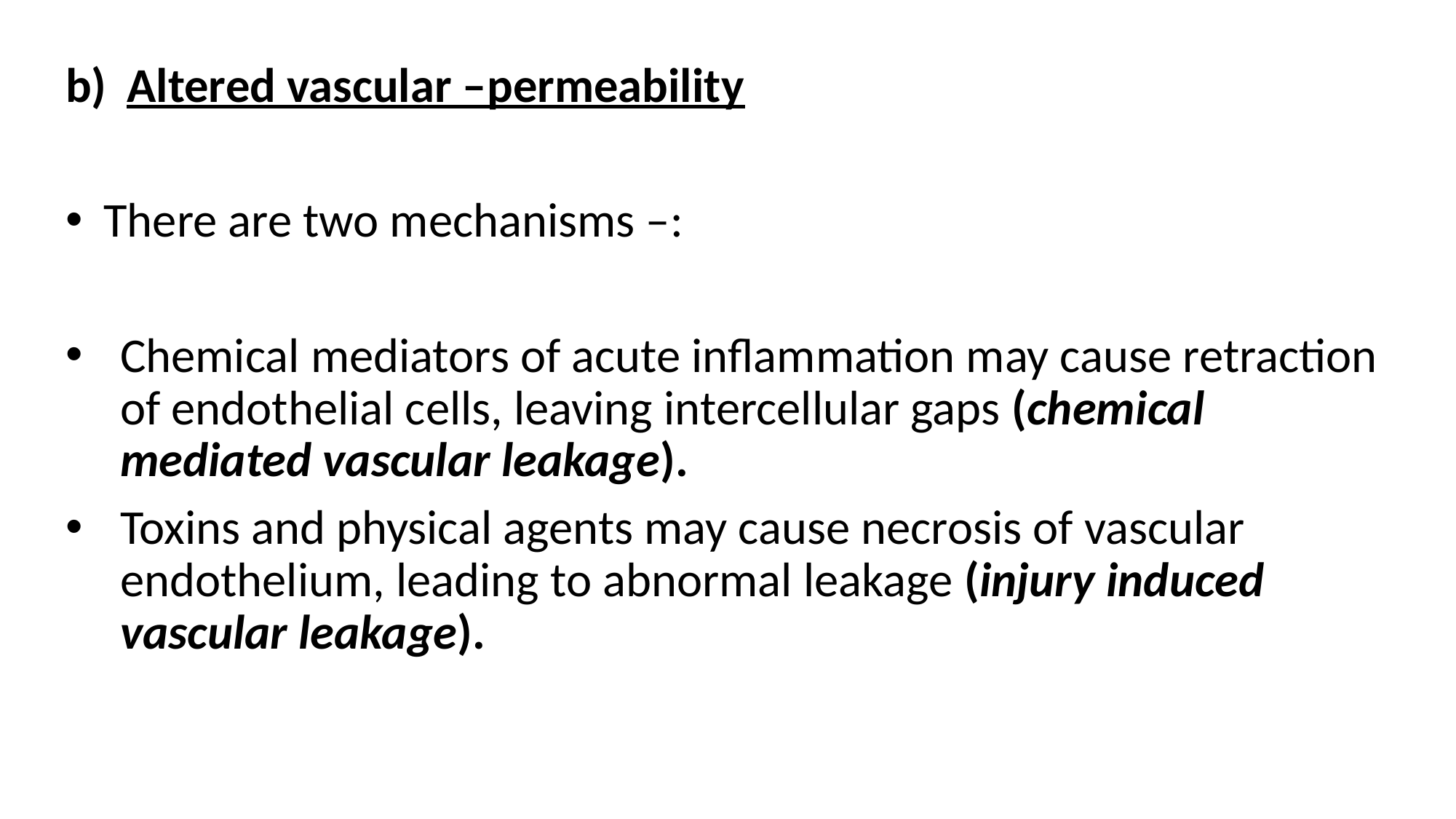

Altered vascular –permeability

 There are two mechanisms –:

Chemical mediators of acute inflammation may cause retraction of endothelial cells, leaving intercellular gaps (chemical mediated vascular leakage).
Toxins and physical agents may cause necrosis of vascular endothelium, leading to abnormal leakage (injury induced vascular leakage).